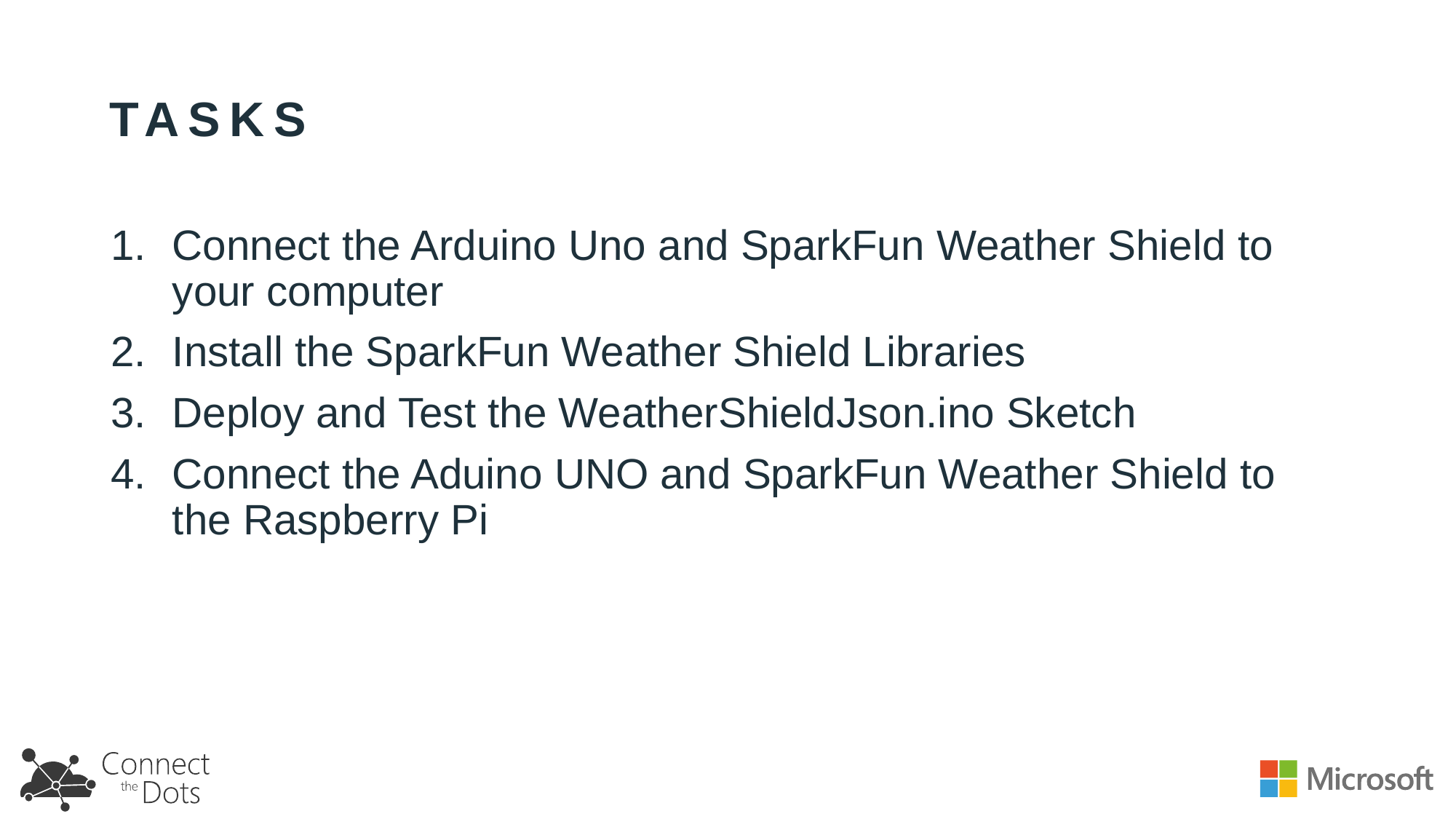

# TASKS
Connect the Arduino Uno and SparkFun Weather Shield to your computer
Install the SparkFun Weather Shield Libraries
Deploy and Test the WeatherShieldJson.ino Sketch
Connect the Aduino UNO and SparkFun Weather Shield to the Raspberry Pi